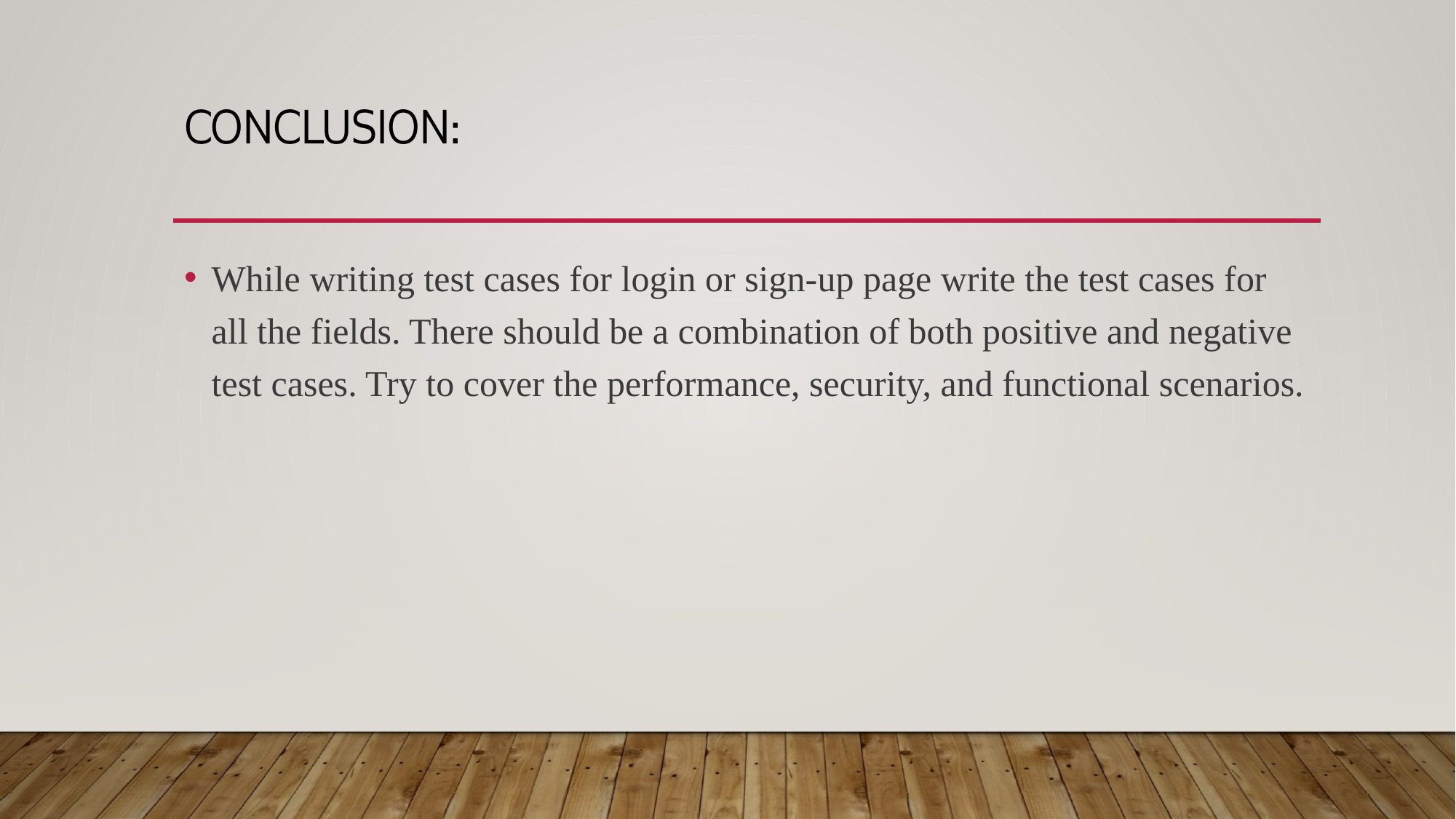

# Conclusion:
While writing test cases for login or sign-up page write the test cases for all the fields. There should be a combination of both positive and negative test cases. Try to cover the performance, security, and functional scenarios.